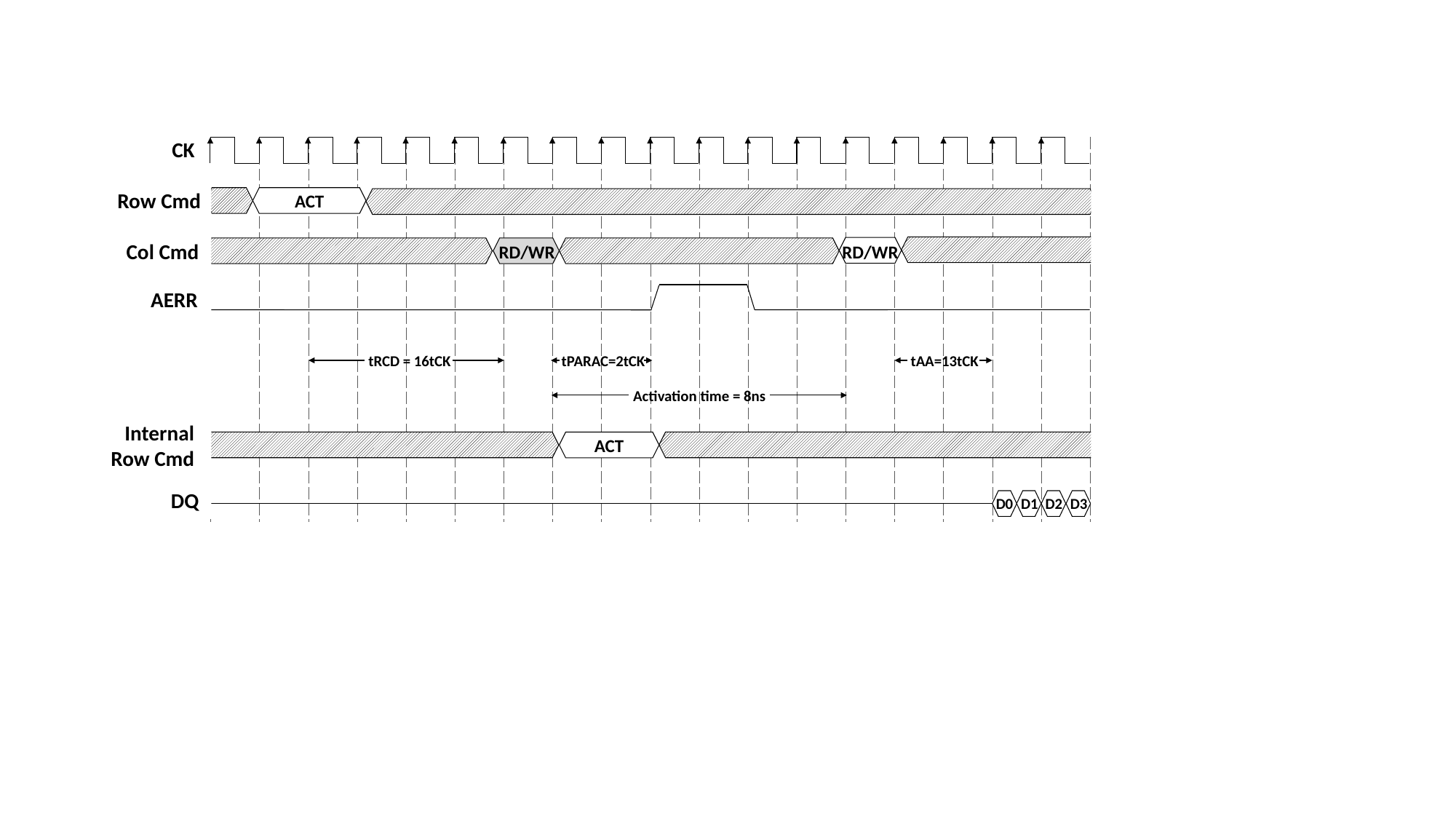

CK

Row Cmd
Col Cmd
AERR
Internal Row Cmd
DQ
|  |  |  |  |  |  |  |  |  |  |  |  |  |  |  |  |  |  |
| --- | --- | --- | --- | --- | --- | --- | --- | --- | --- | --- | --- | --- | --- | --- | --- | --- | --- |

ACT

RD/WR
RD/WR

tRCD = 16tCK
tPARAC=2tCK
tAA=13tCK
Activation time = 8ns

ACT
D0
D1
D2
D3